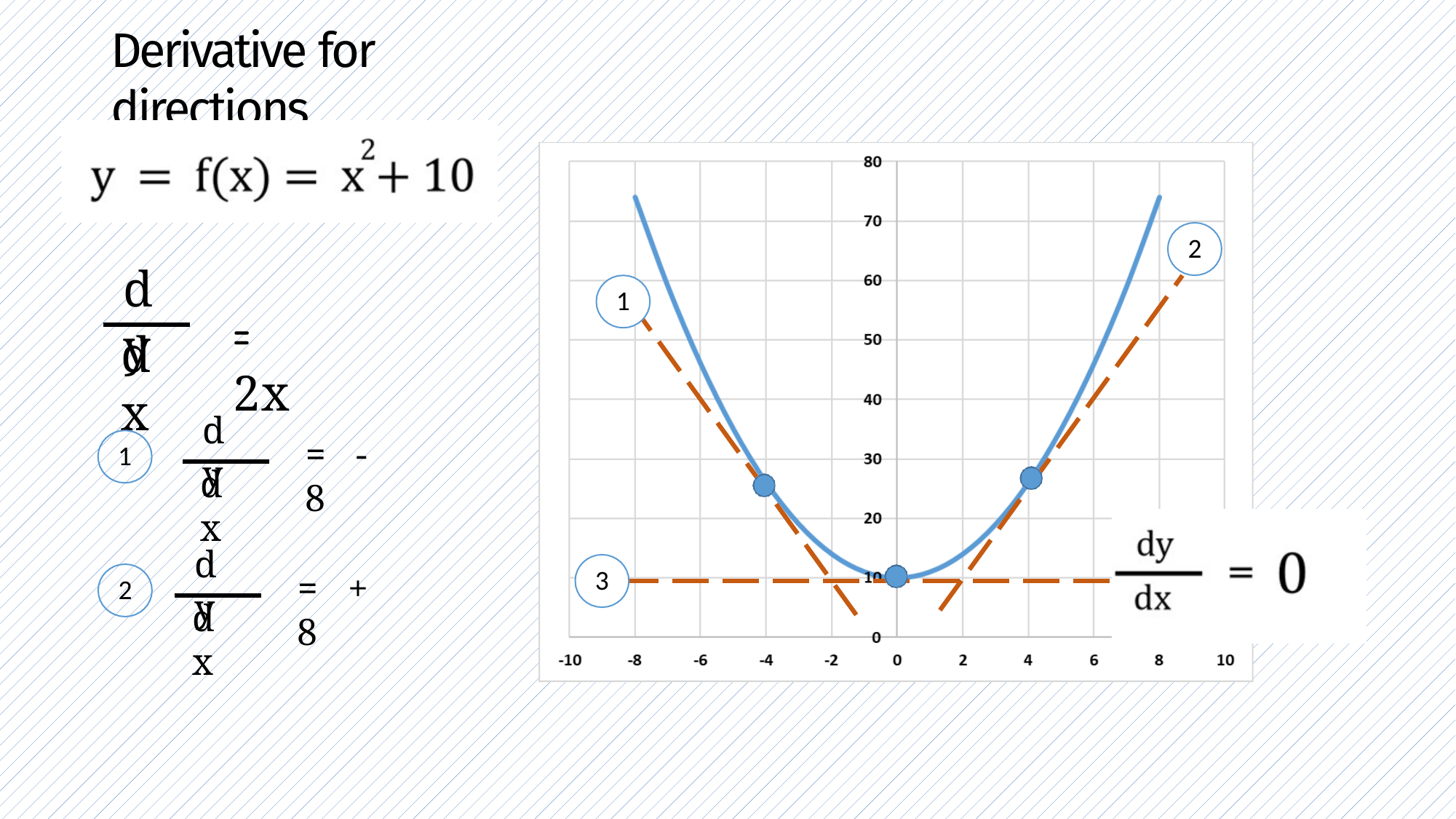

# Derivative for directions

2
dy
1
=	2x
dx
dy

=	- 8
1
dx

dy

3

=	+ 8
2
dx